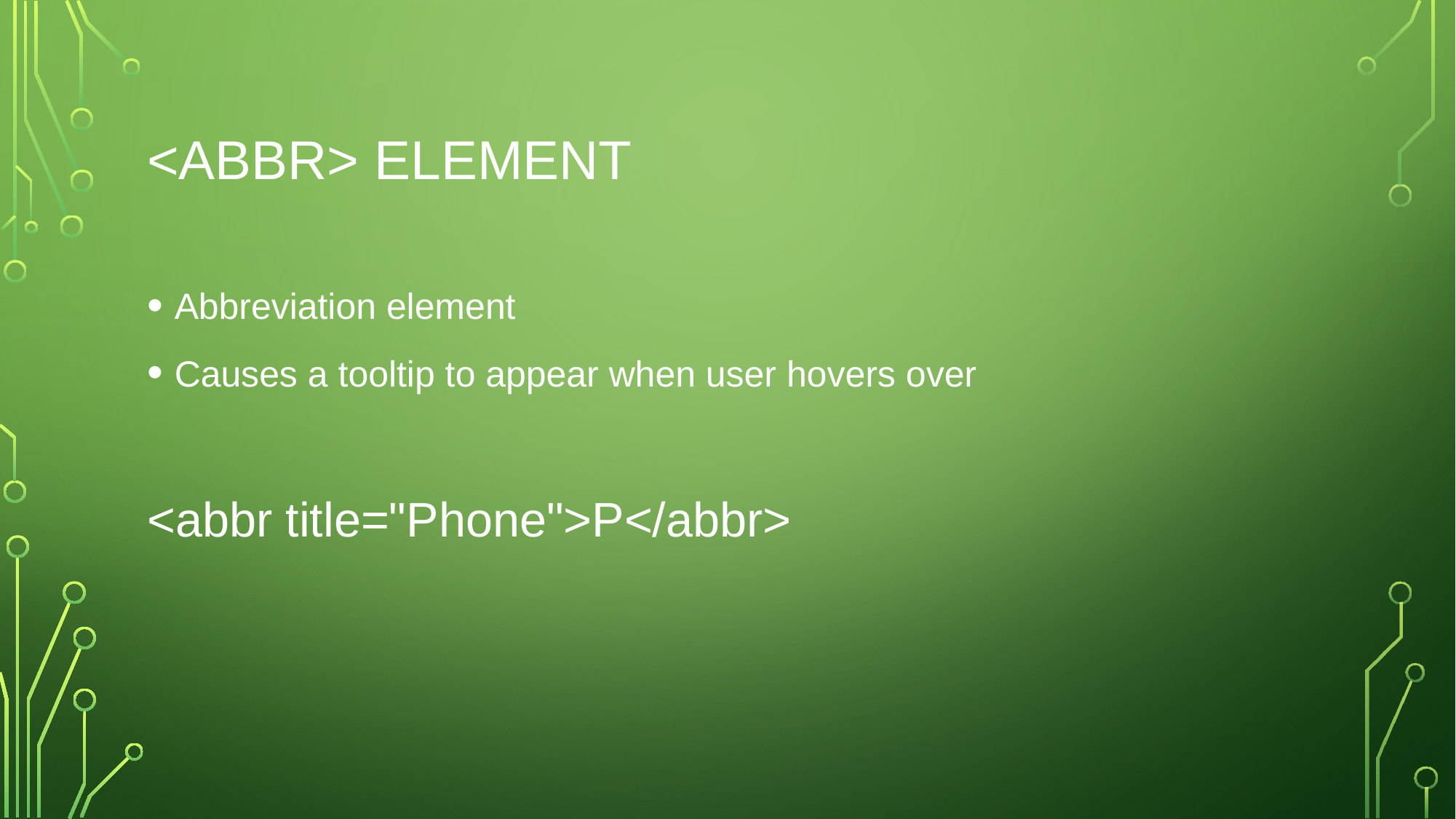

# <ABBR> element
Abbreviation element
Causes a tooltip to appear when user hovers over

<abbr title="Phone">P</abbr>